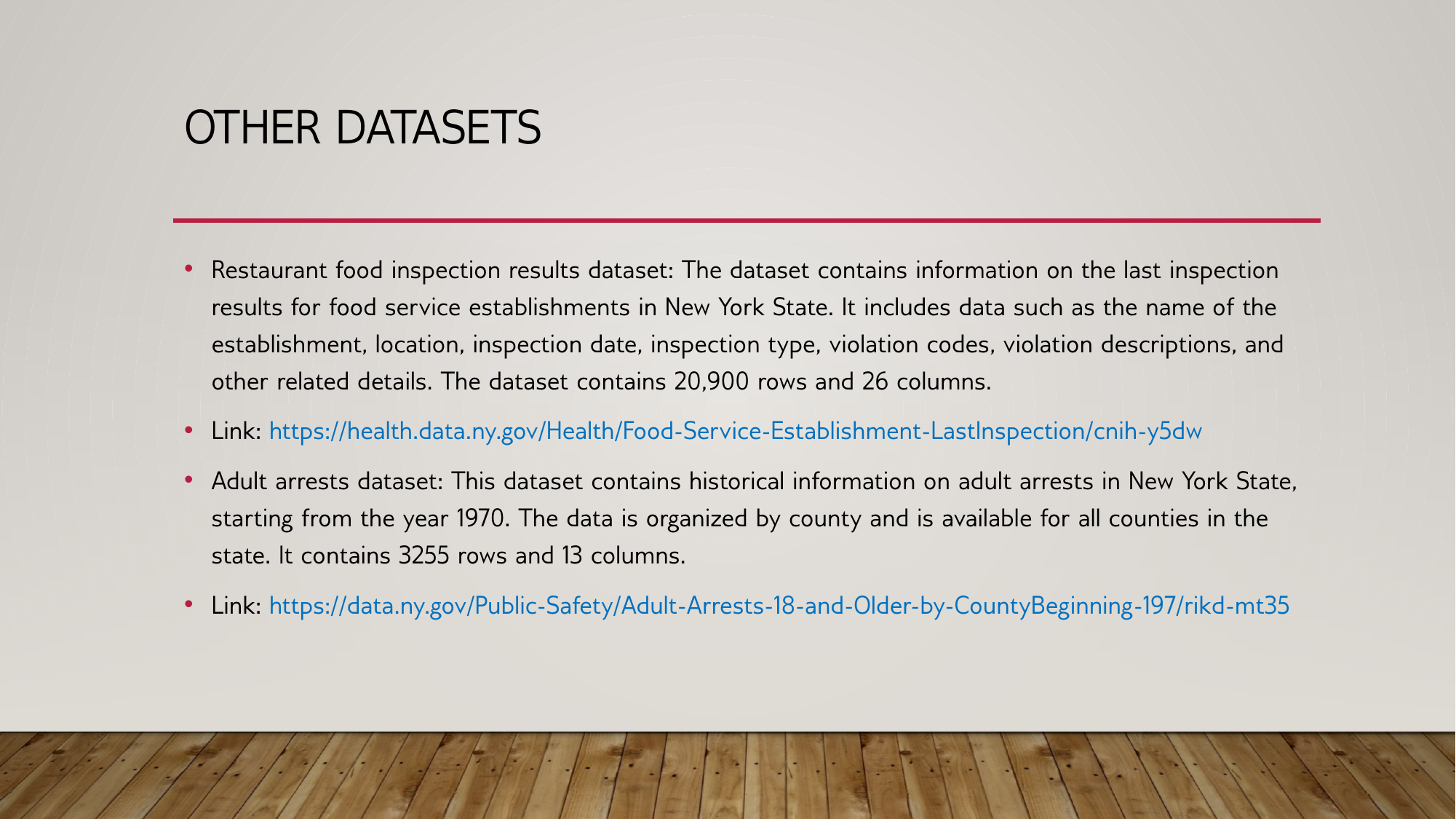

# Other datasets
Restaurant food inspection results dataset: The dataset contains information on the last inspection results for food service establishments in New York State. It includes data such as the name of the establishment, location, inspection date, inspection type, violation codes, violation descriptions, and other related details. The dataset contains 20,900 rows and 26 columns.
Link: https://health.data.ny.gov/Health/Food-Service-Establishment-LastInspection/cnih-y5dw
Adult arrests dataset: This dataset contains historical information on adult arrests in New York State, starting from the year 1970. The data is organized by county and is available for all counties in the state. It contains 3255 rows and 13 columns.
Link: https://data.ny.gov/Public-Safety/Adult-Arrests-18-and-Older-by-CountyBeginning-197/rikd-mt35